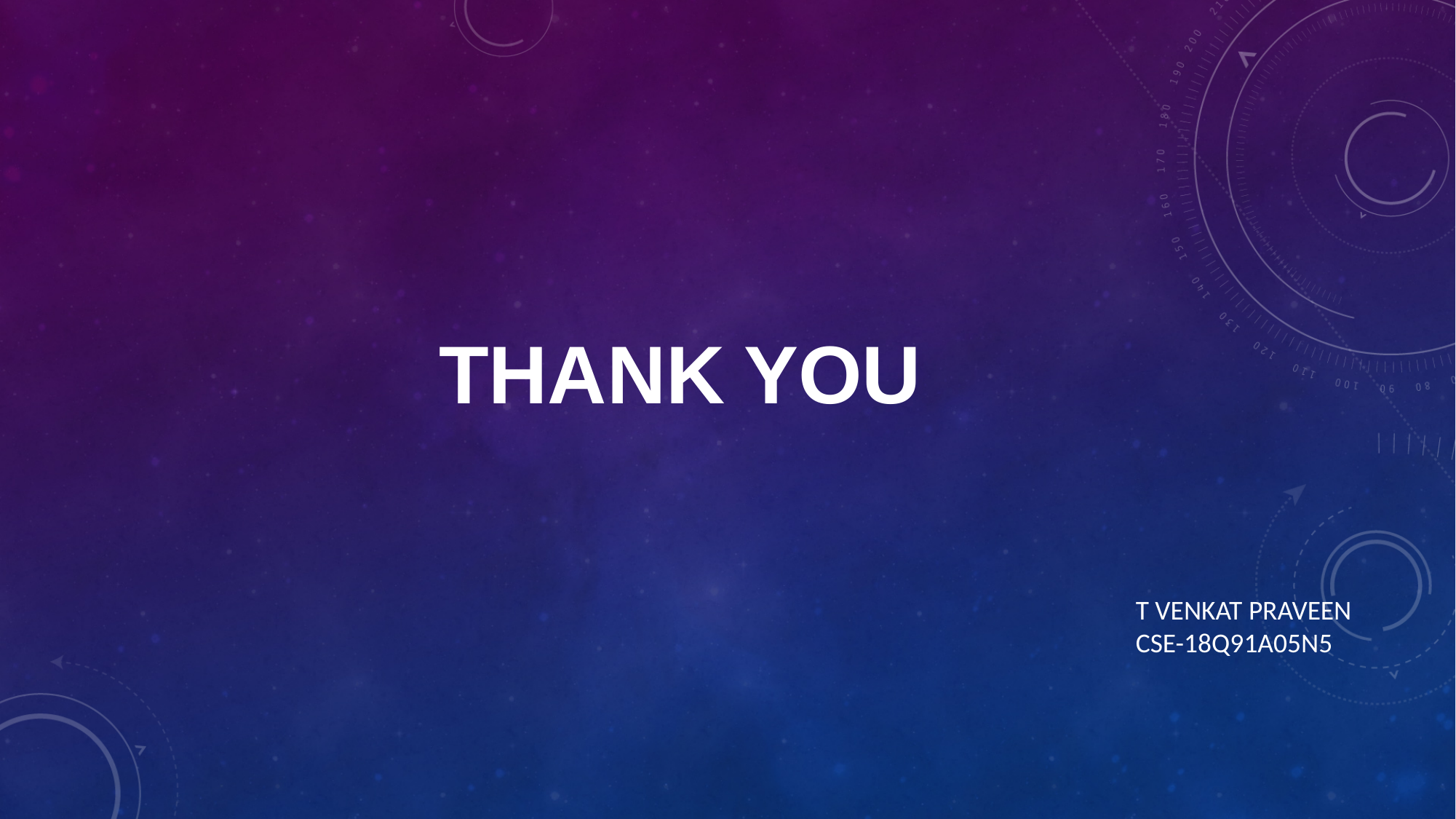

# THANK YOU
T VENKAT PRAVEEN
CSE-18Q91A05N5